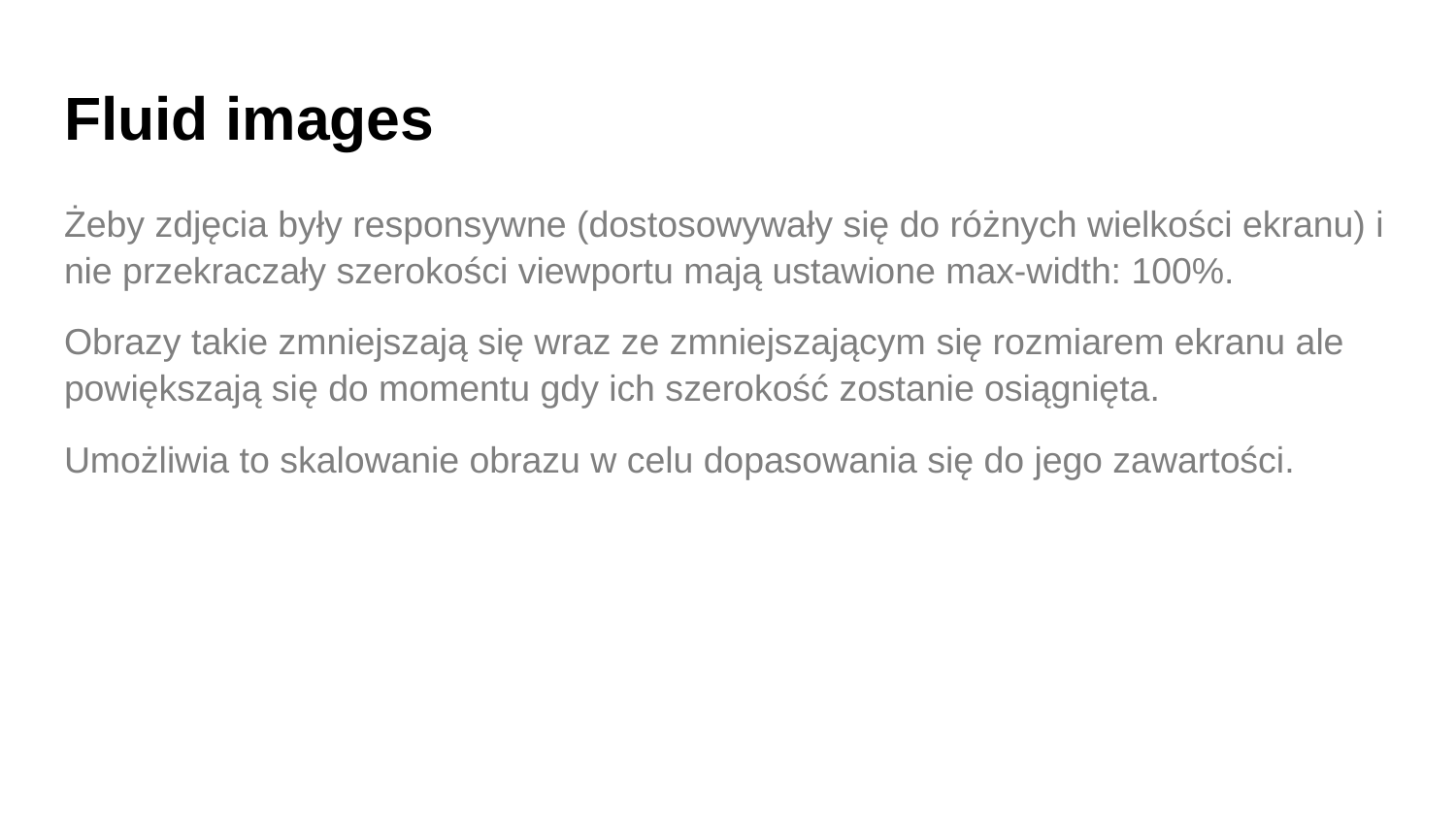

# Fluid images
Żeby zdjęcia były responsywne (dostosowywały się do różnych wielkości ekranu) i nie przekraczały szerokości viewportu mają ustawione max-width: 100%.
Obrazy takie zmniejszają się wraz ze zmniejszającym się rozmiarem ekranu ale powiększają się do momentu gdy ich szerokość zostanie osiągnięta.
Umożliwia to skalowanie obrazu w celu dopasowania się do jego zawartości.